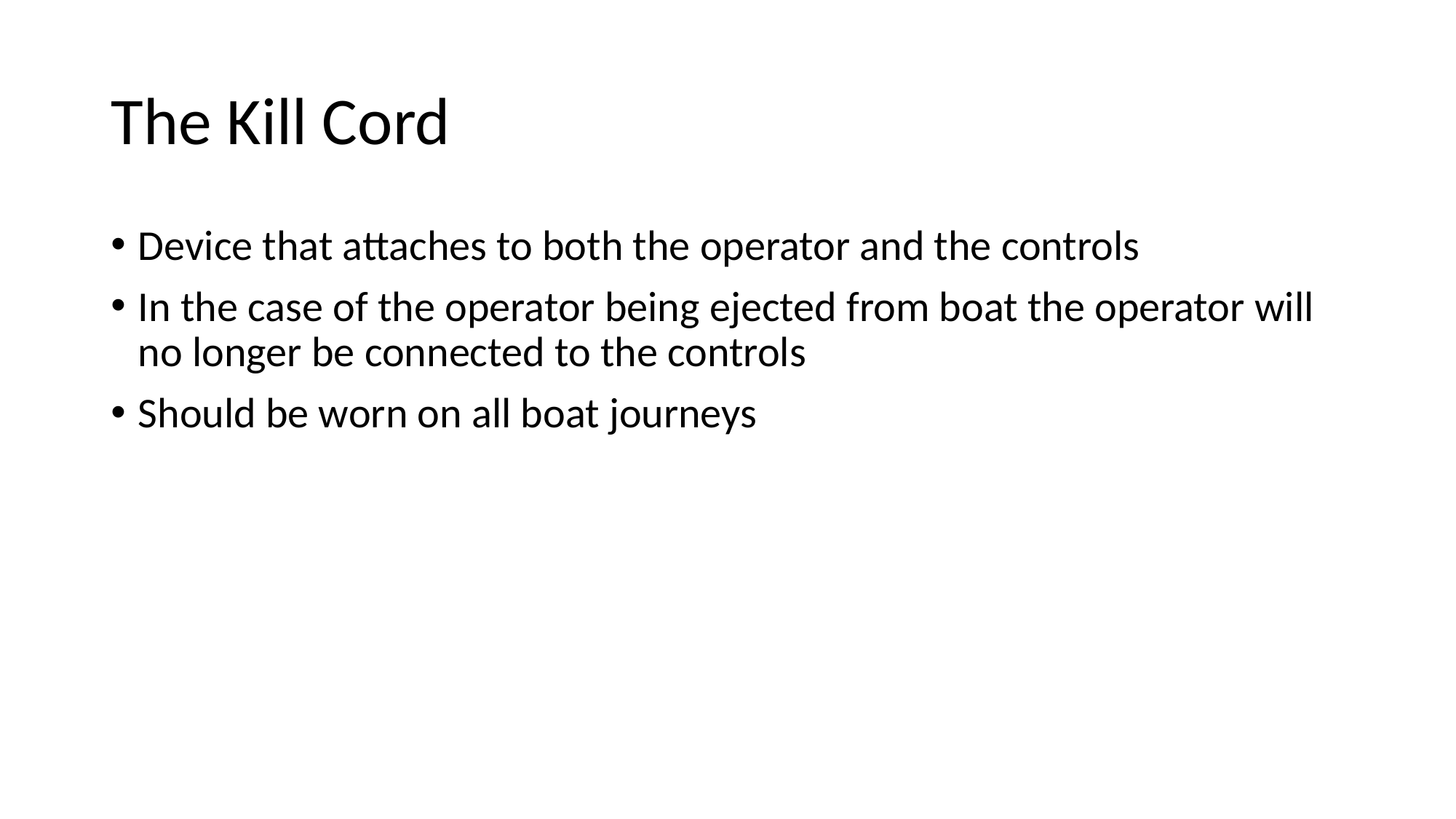

# The Kill Cord
Device that attaches to both the operator and the controls
In the case of the operator being ejected from boat the operator will no longer be connected to the controls
Should be worn on all boat journeys